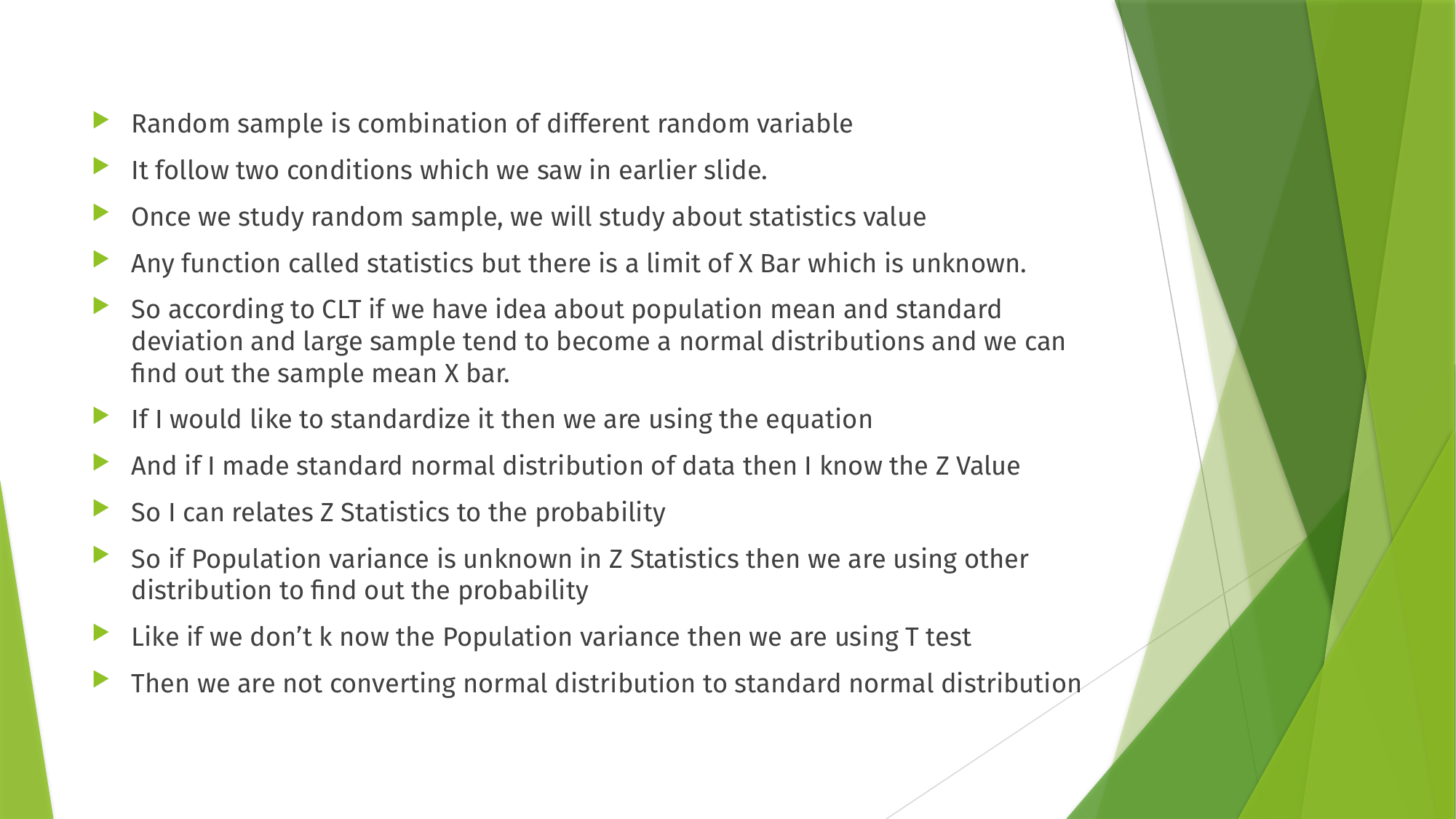

Random sample is combination of different random variable
It follow two conditions which we saw in earlier slide.
Once we study random sample, we will study about statistics value
Any function called statistics but there is a limit of X Bar which is unknown.
So according to CLT if we have idea about population mean and standard deviation and large sample tend to become a normal distributions and we can find out the sample mean X bar.
If I would like to standardize it then we are using the equation
And if I made standard normal distribution of data then I know the Z Value
So I can relates Z Statistics to the probability
So if Population variance is unknown in Z Statistics then we are using other distribution to find out the probability
Like if we don’t k now the Population variance then we are using T test
Then we are not converting normal distribution to standard normal distribution